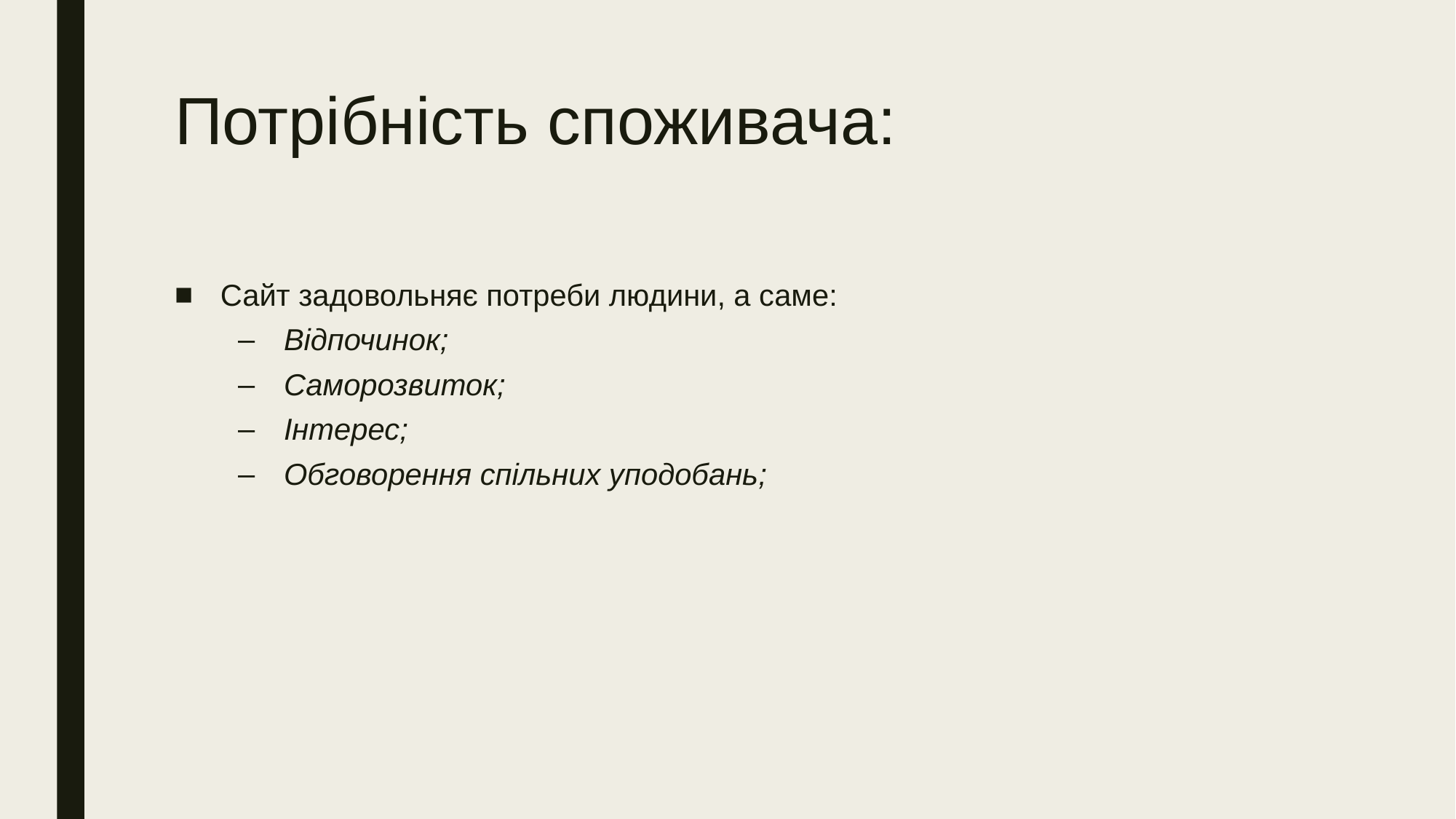

# Потрібність споживача:
Сайт задовольняє потреби людини, а саме:
Відпочинок;
Саморозвиток;
Інтерес;
Обговорення спільних уподобань;